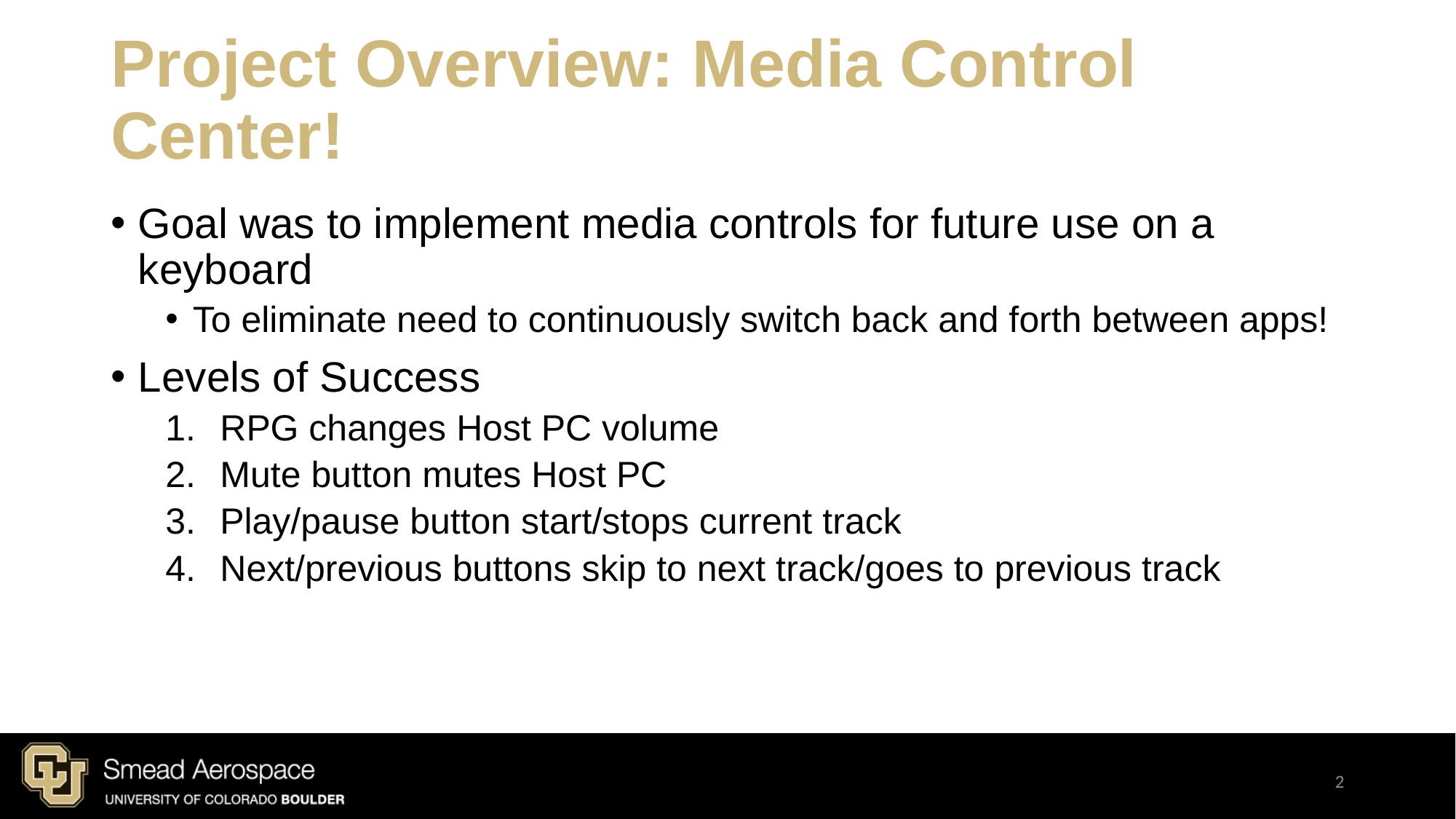

# Project Overview: Media Control Center!
Goal was to implement media controls for future use on a keyboard
To eliminate need to continuously switch back and forth between apps!
Levels of Success
RPG changes Host PC volume
Mute button mutes Host PC
Play/pause button start/stops current track
Next/previous buttons skip to next track/goes to previous track

2